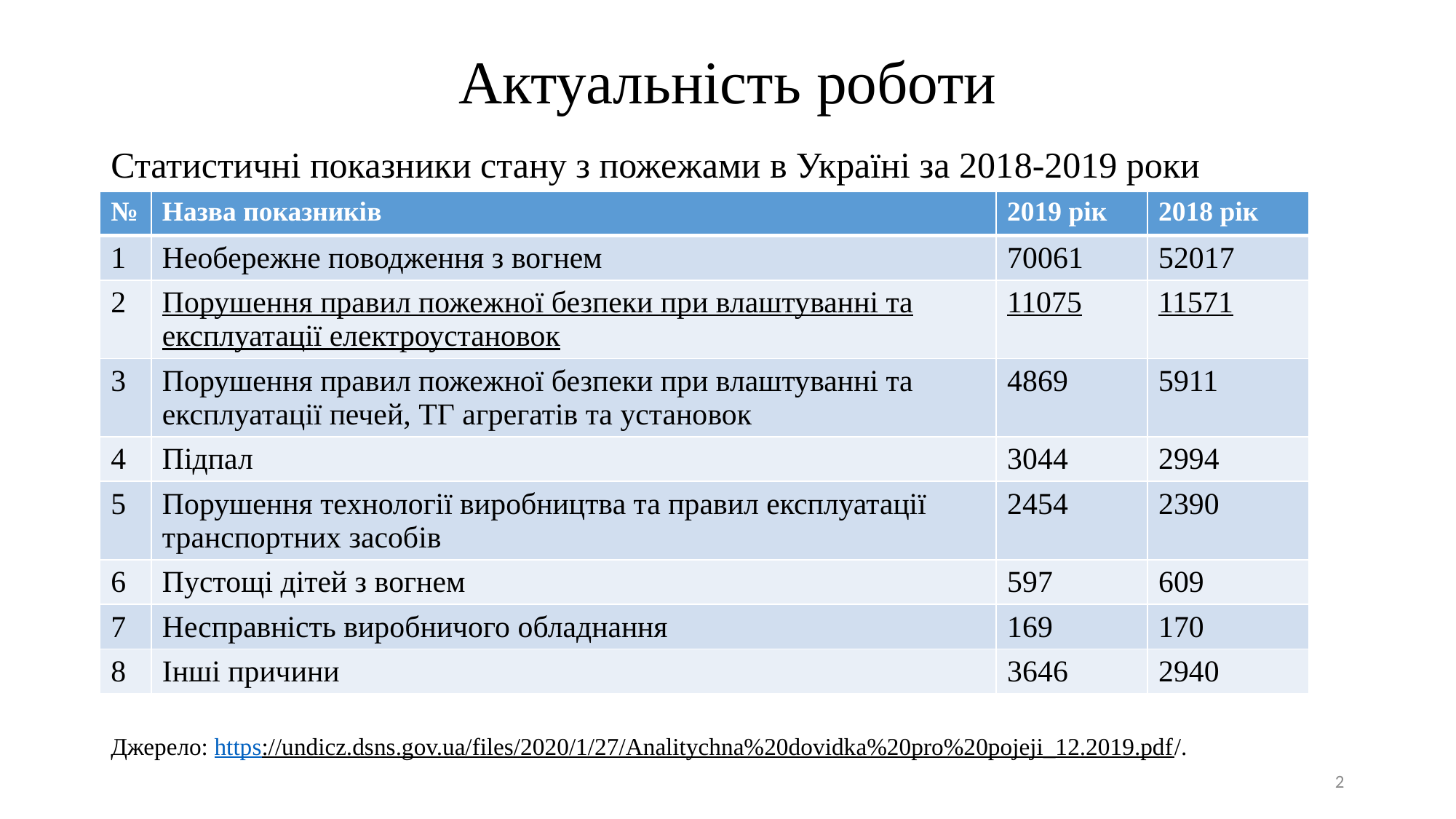

# Актуальність роботи
Статистичні показники стану з пожежами в Україні за 2018-2019 роки
| № | Назва показників | 2019 рік | 2018 рік |
| --- | --- | --- | --- |
| 1 | Необережне поводження з вогнем | 70061 | 52017 |
| 2 | Порушення правил пожежної безпеки при влаштуванні та експлуатації електроустановок | 11075 | 11571 |
| 3 | Порушення правил пожежної безпеки при влаштуванні та експлуатації печей, ТГ агрегатів та установок | 4869 | 5911 |
| 4 | Підпал | 3044 | 2994 |
| 5 | Порушення технології виробництва та правил експлуатації транспортних засобів | 2454 | 2390 |
| 6 | Пустощі дітей з вогнем | 597 | 609 |
| 7 | Несправність виробничого обладнання | 169 | 170 |
| 8 | Інші причини | 3646 | 2940 |
Джерело: https://undicz.dsns.gov.ua/files/2020/1/27/Analitychna%20dovidka%20pro%20pojeji_12.2019.pdf/.
2